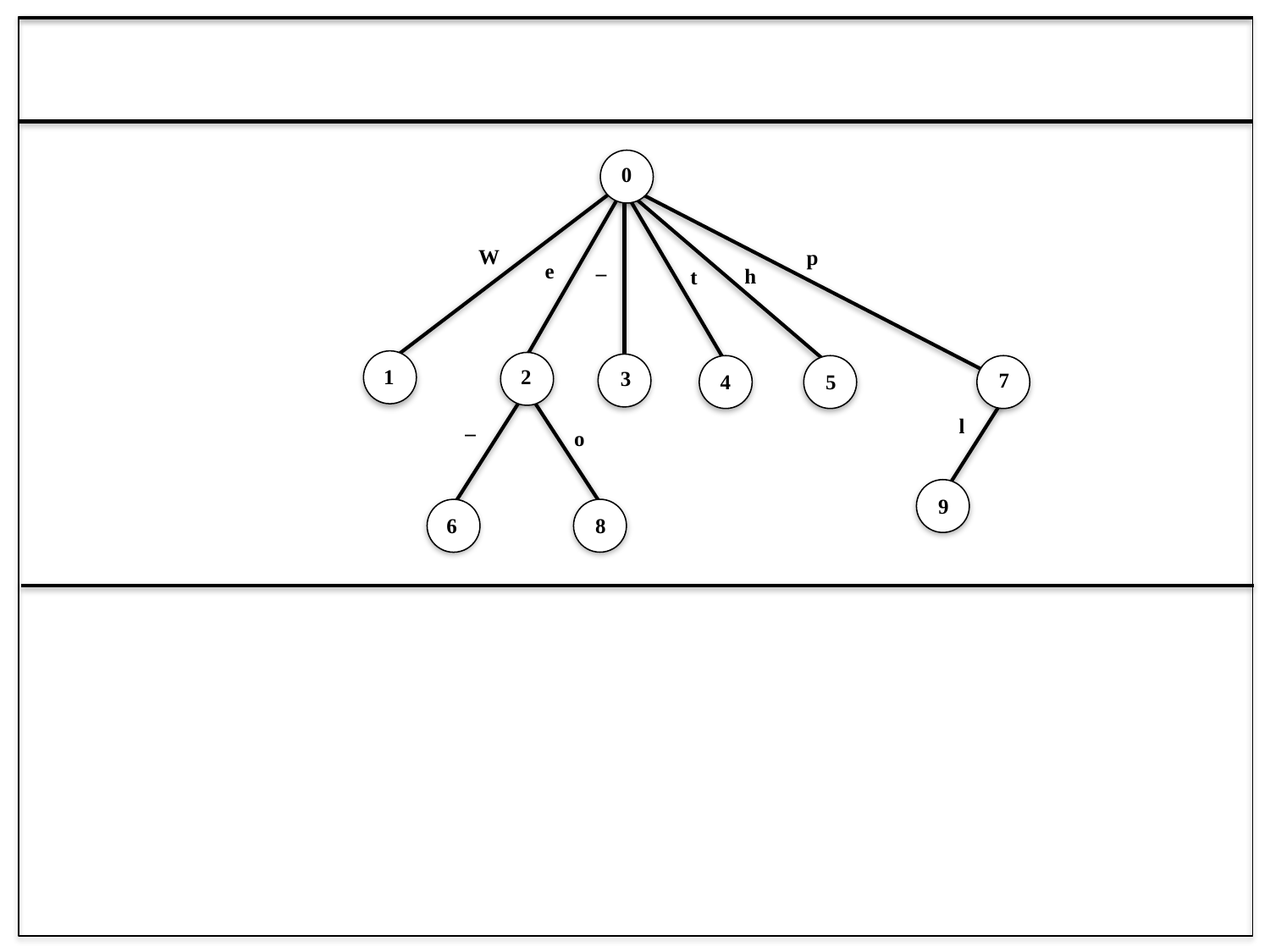

0
W
p
_
 t
e
h

1
2
3
7
4
5
l
_
o

9

6
8